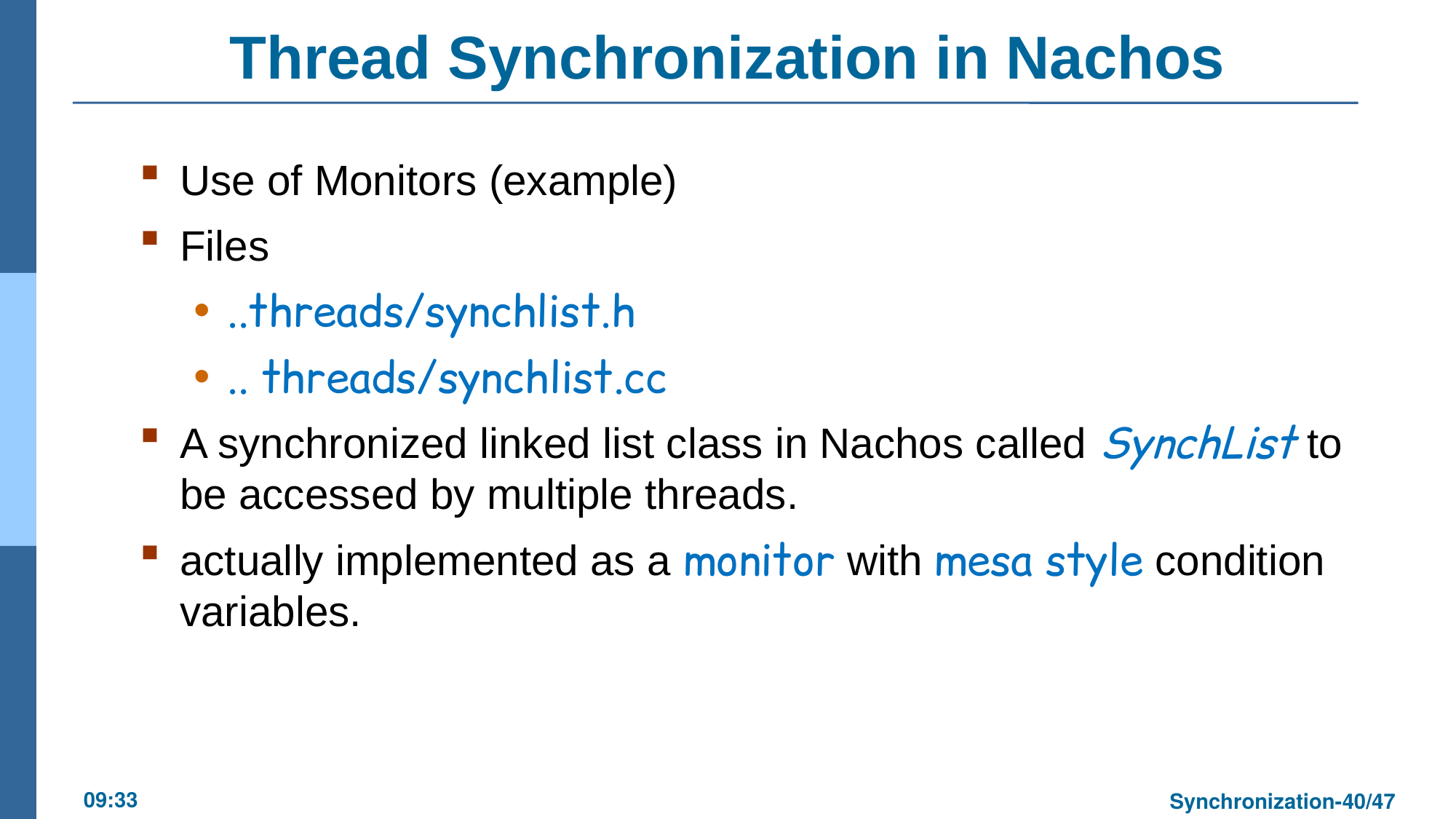

# Thread Synchronization in Nachos
Use of Monitors (example)
Files
..threads/synchlist.h
.. threads/synchlist.cc
A synchronized linked list class in Nachos called SynchList to be accessed by multiple threads.
actually implemented as a monitor with mesa style condition variables.